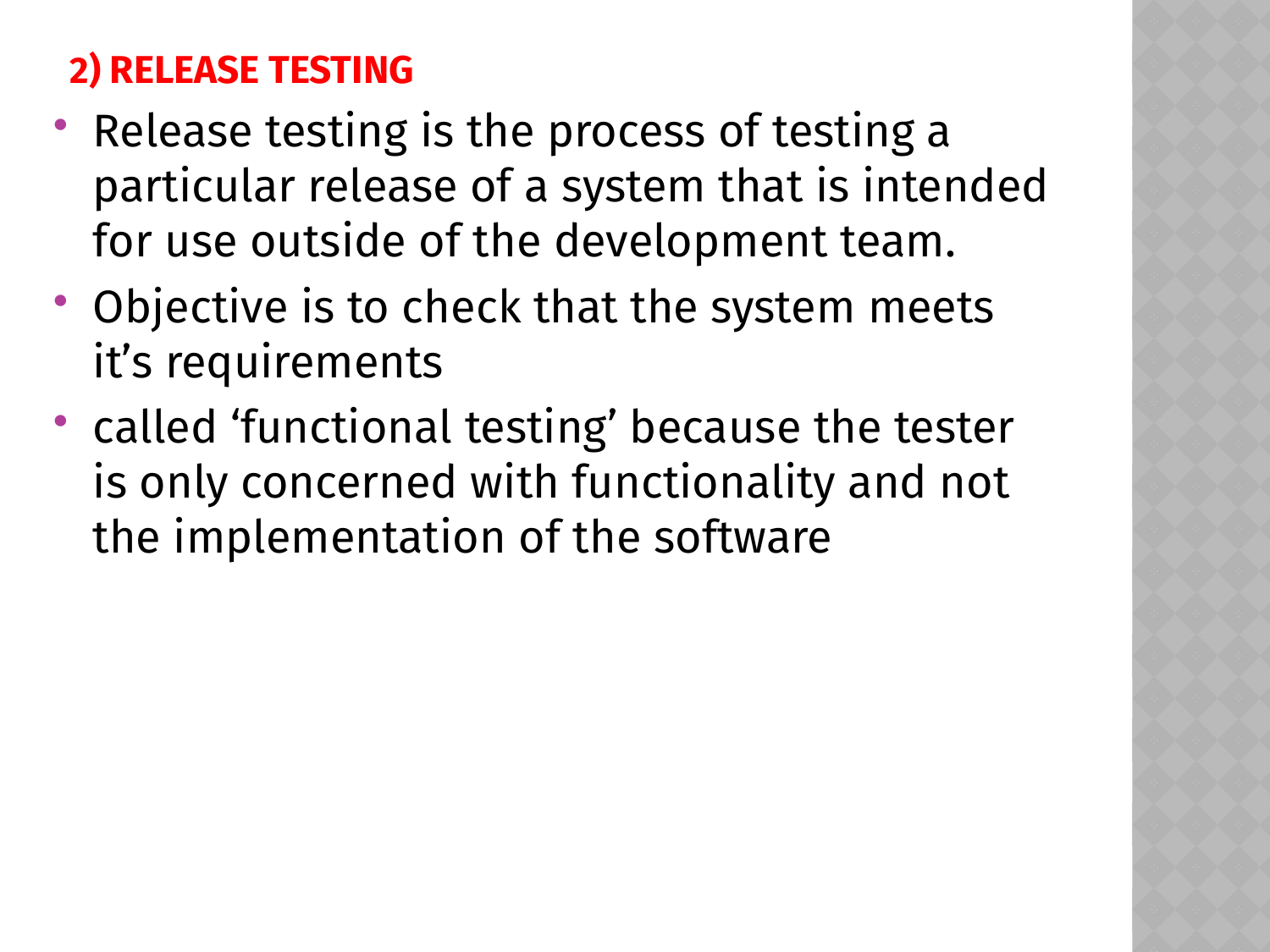

# 2) Release testing
Release testing is the process of testing a particular release of a system that is intended for use outside of the development team.
Objective is to check that the system meets it’s requirements
called ‘functional testing’ because the tester is only concerned with functionality and not the implementation of the software